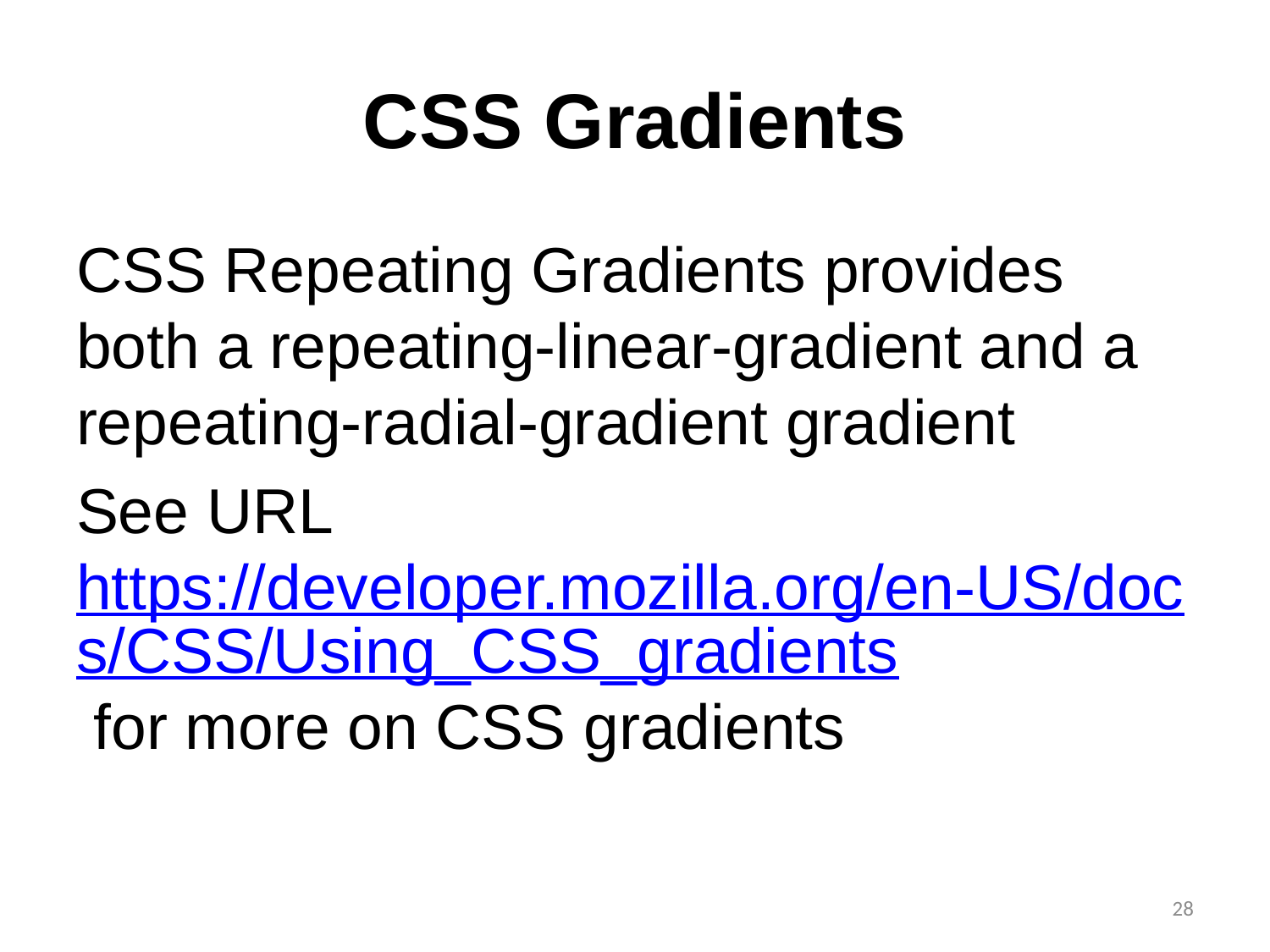

# CSS Gradients
CSS Repeating Gradients provides both a repeating-linear-gradient and a repeating-radial-gradient gradient
See URL https://developer.mozilla.org/en-US/docs/CSS/Using_CSS_gradients for more on CSS gradients
28